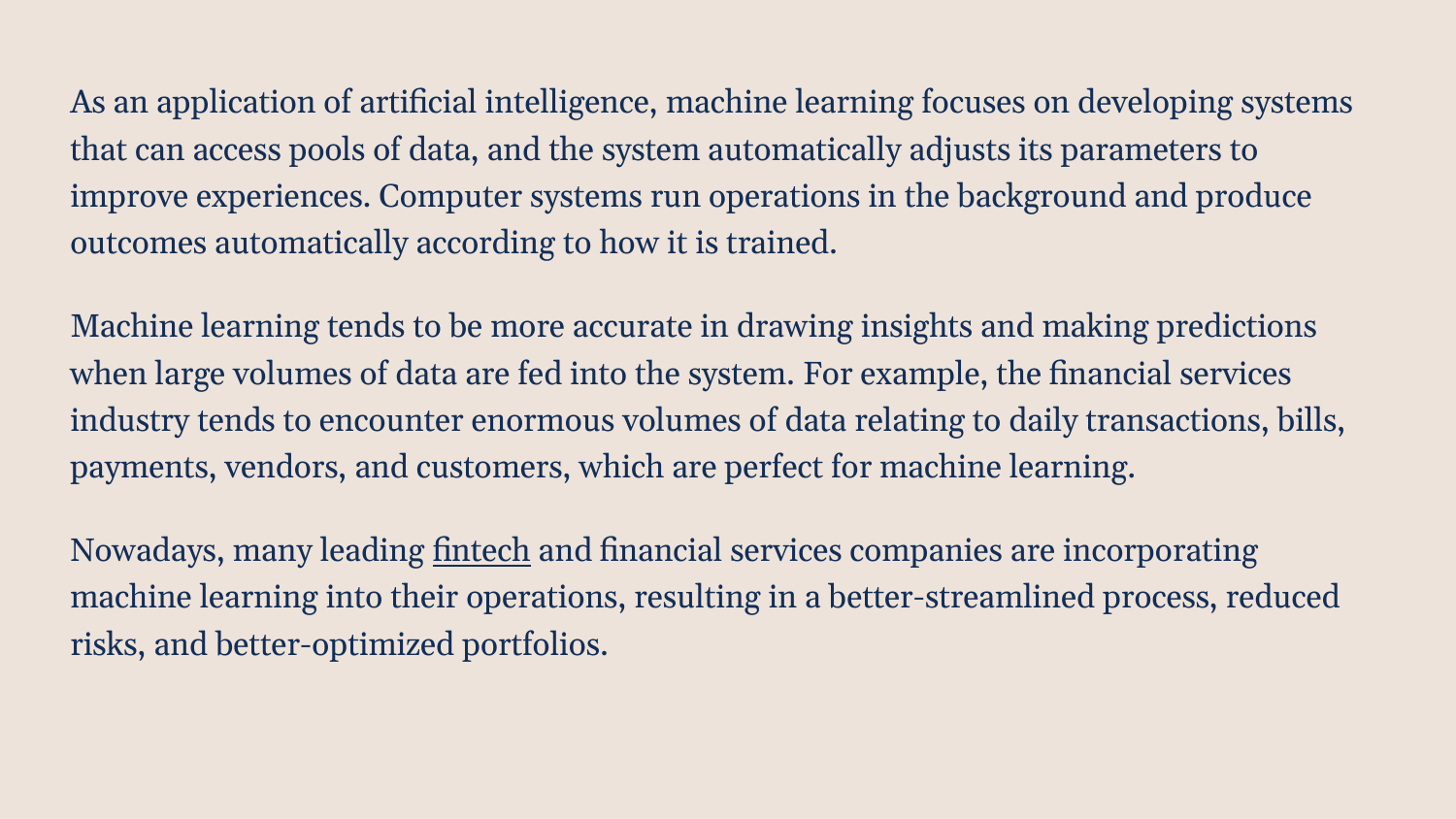

# As an application of artificial intelligence, machine learning focuses on developing systems that can access pools of data, and the system automatically adjusts its parameters to improve experiences. Computer systems run operations in the background and produce outcomes automatically according to how it is trained.
Machine learning tends to be more accurate in drawing insights and making predictions when large volumes of data are fed into the system. For example, the financial services industry tends to encounter enormous volumes of data relating to daily transactions, bills, payments, vendors, and customers, which are perfect for machine learning.
Nowadays, many leading fintech and financial services companies are incorporating machine learning into their operations, resulting in a better-streamlined process, reduced risks, and better-optimized portfolios.